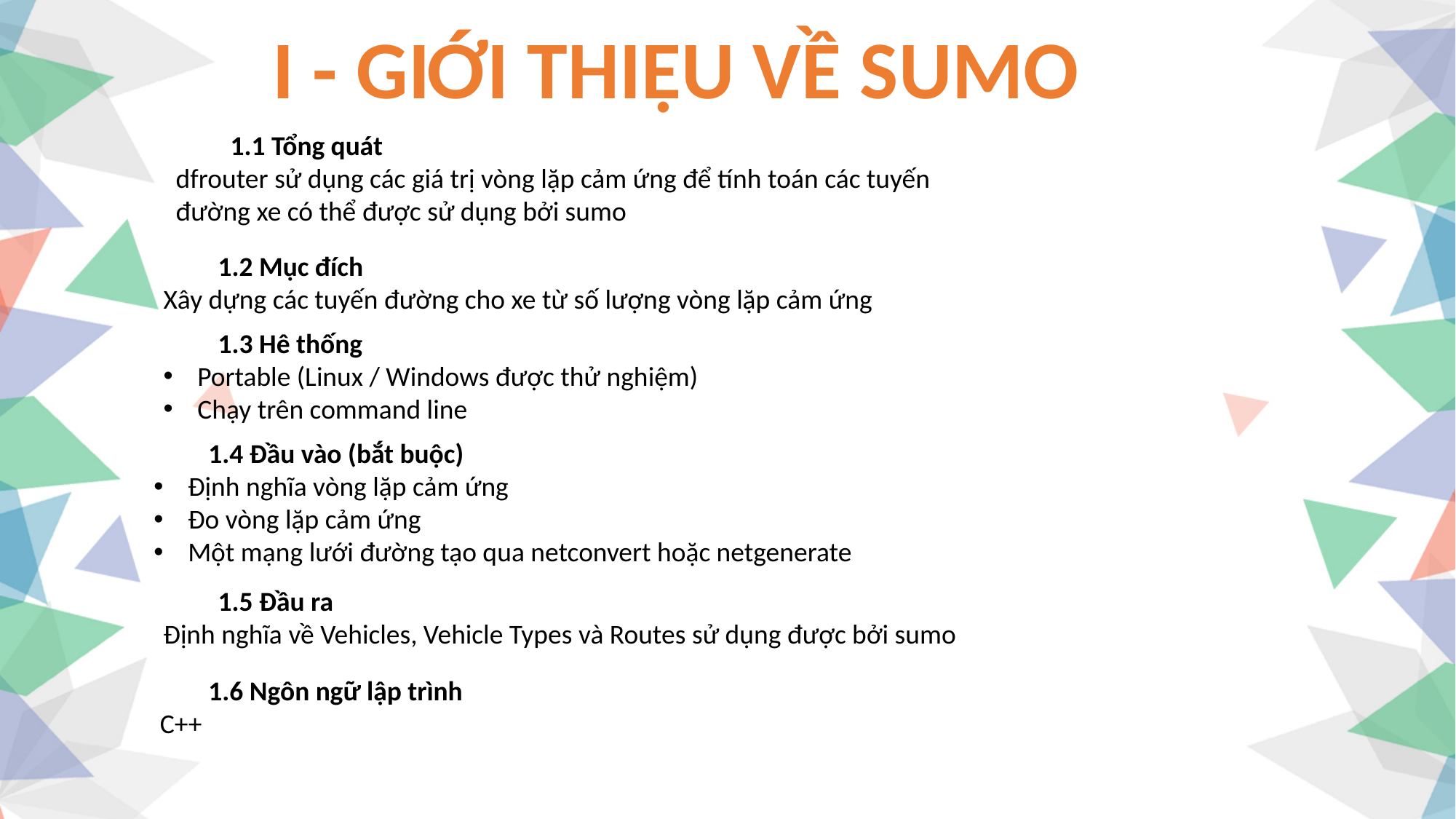

I - GIỚI THIỆU VỀ SUMO
1.1 Tổng quát
dfrouter sử dụng các giá trị vòng lặp cảm ứng để tính toán các tuyến đường xe có thể được sử dụng bởi sumo
1.2 Mục đích
Xây dựng các tuyến đường cho xe từ số lượng vòng lặp cảm ứng
1.3 Hê thống
Portable (Linux / Windows được thử nghiệm)
Chạy trên command line
1.4 Đầu vào (bắt buộc)
Định nghĩa vòng lặp cảm ứng
Đo vòng lặp cảm ứng
Một mạng lưới đường tạo qua netconvert hoặc netgenerate
1.5 Đầu ra
Định nghĩa về Vehicles, Vehicle Types và Routes sử dụng được bởi sumo

1.6 Ngôn ngữ lập trình
 C++